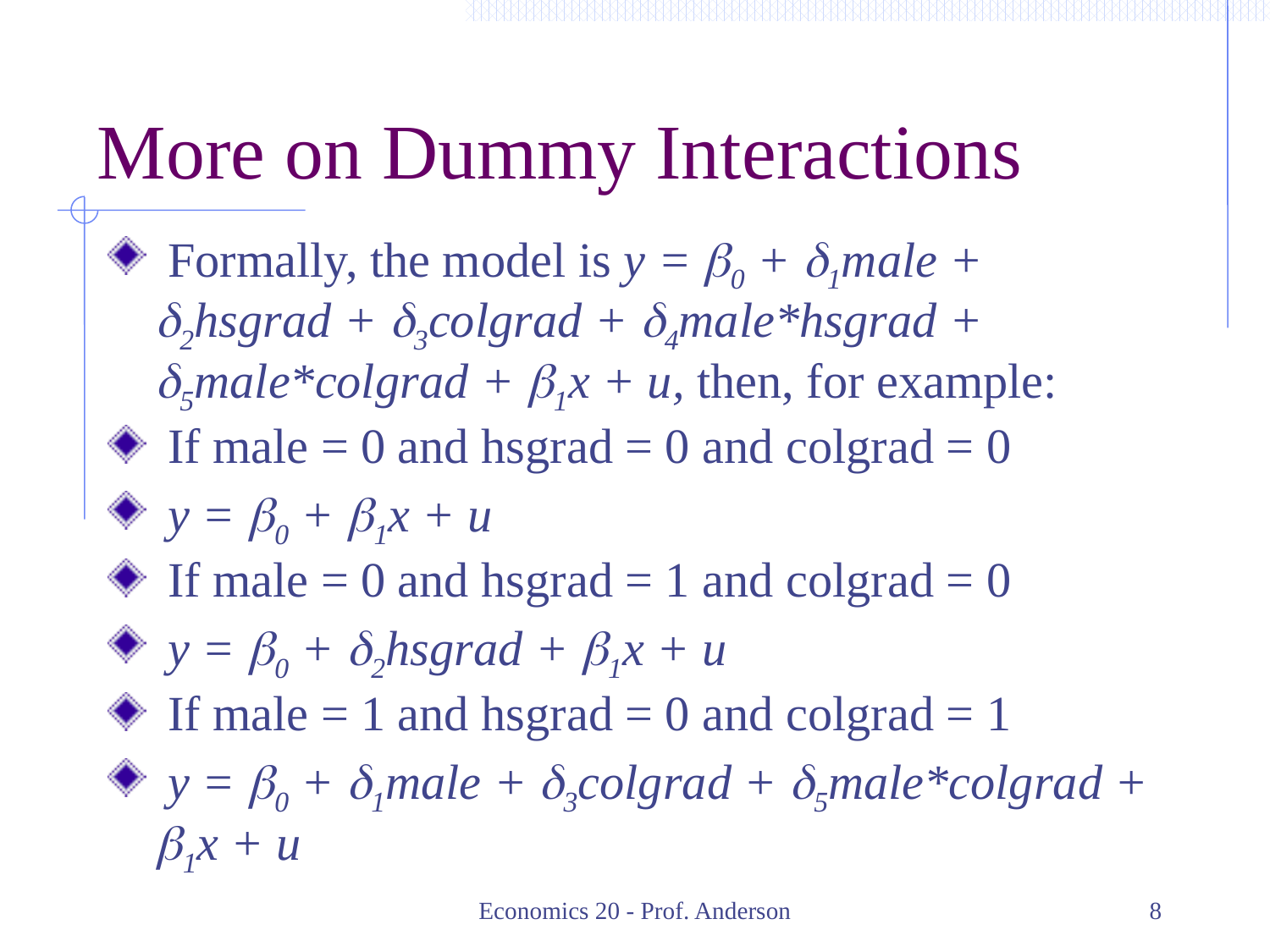

# More on Dummy Interactions
 Formally, the model is y = β0 + δ1male + δ2hsgrad + δ3colgrad + δ4male*hsgrad + δ5male*colgrad + β1x + u, then, for example:
 If male = 0 and hsgrad = 0 and colgrad = 0
 y = β0 + β1x + u
 If male = 0 and hsgrad = 1 and colgrad = 0
 y = β0 + δ2hsgrad + β1x + u
 If male = 1 and hsgrad = 0 and colgrad = 1
 y = β0 + δ1male + δ3colgrad + δ5male*colgrad + β1x + u
Economics 20 - Prof. Anderson
8